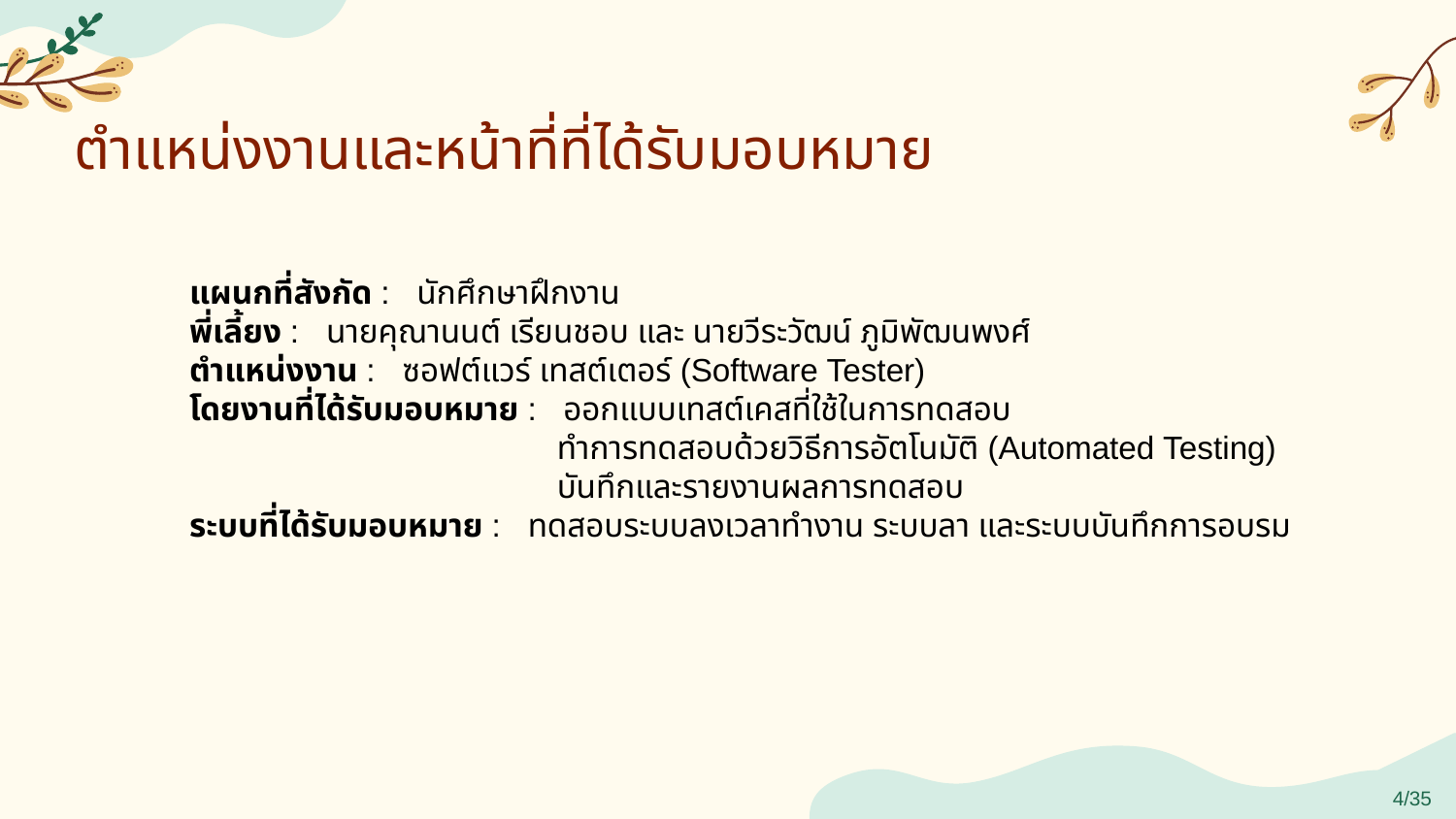

ตำแหน่งงานและหน้าที่ที่ได้รับมอบหมาย

แผนกที่สังกัด :   นักศึกษาฝึกงาน
พี่เลี้ยง :   นายคุณานนต์ เรียนชอบ และ นายวีระวัฒน์ ภูมิพัฒนพงศ์
ตำแหน่งงาน :   ซอฟต์แวร์ เทสต์เตอร์ (Software Tester)
โดยงานที่ได้รับมอบหมาย :   ออกแบบเทสต์เคสที่ใช้ในการทดสอบ
		         ทำการทดสอบด้วยวิธีการอัตโนมัติ (Automated Testing)
		         บันทึกและรายงานผลการทดสอบ
ระบบที่ได้รับมอบหมาย :   ทดสอบระบบลงเวลาทำงาน ระบบลา และระบบบันทึกการอบรม
4/35